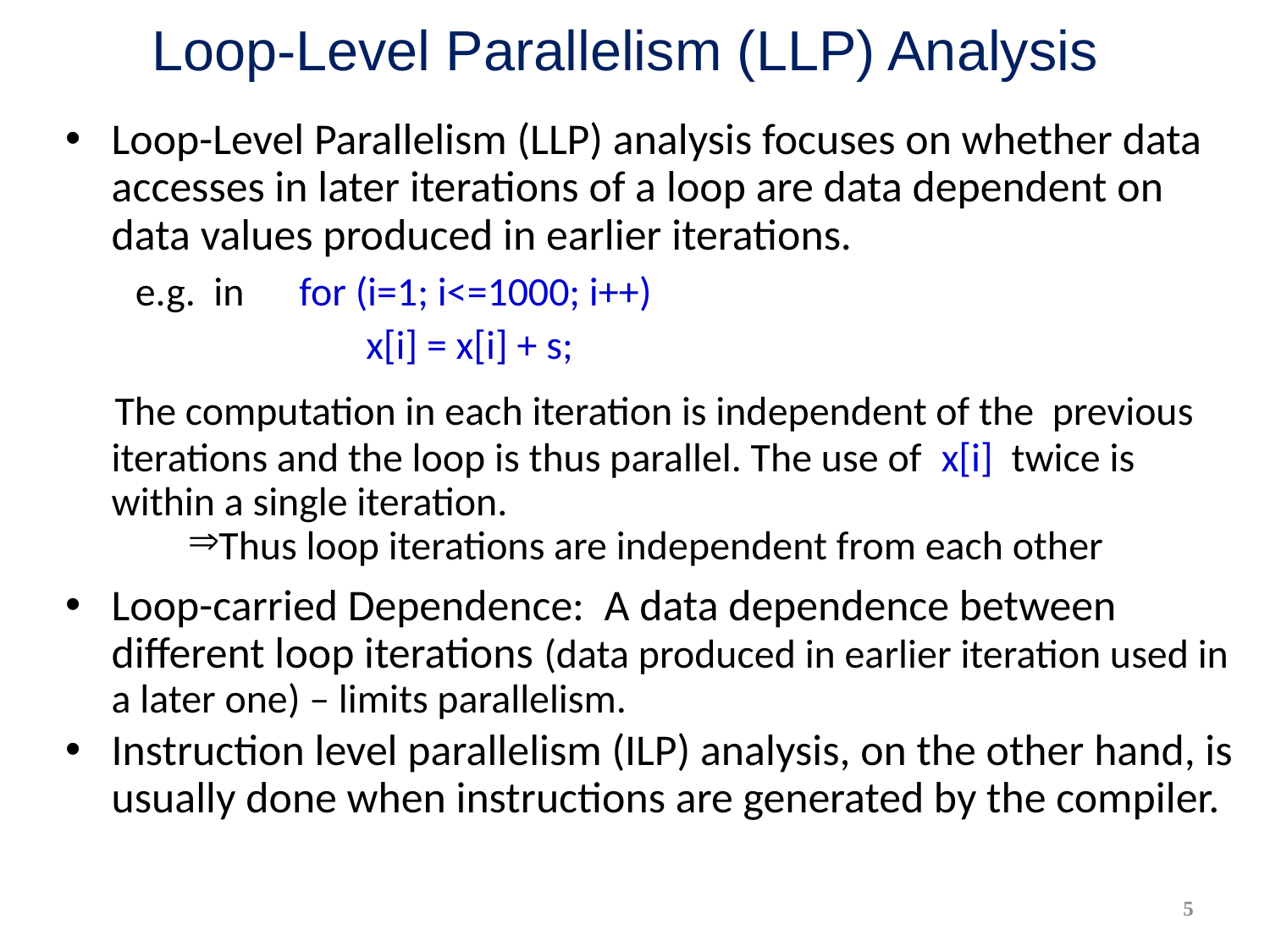

# Loop-Level Parallelism (LLP) Analysis

Loop-Level Parallelism (LLP) analysis focuses on whether data accesses in later iterations of a loop are data dependent on data values produced in earlier iterations.
       e.g.  in      for (i=1; i<=1000; i++)
                                 x[i] = x[i] + s;

    The computation in each iteration is independent of the  previous iterations and the loop is thus parallel. The use of  x[i]  twice is within a single iteration.
Thus loop iterations are independent from each other

Loop-carried Dependence:  A data dependence between different loop iterations (data produced in earlier iteration used in a later one) – limits parallelism.

Instruction level parallelism (ILP) analysis, on the other hand, is usually done when instructions are generated by the compiler.

5